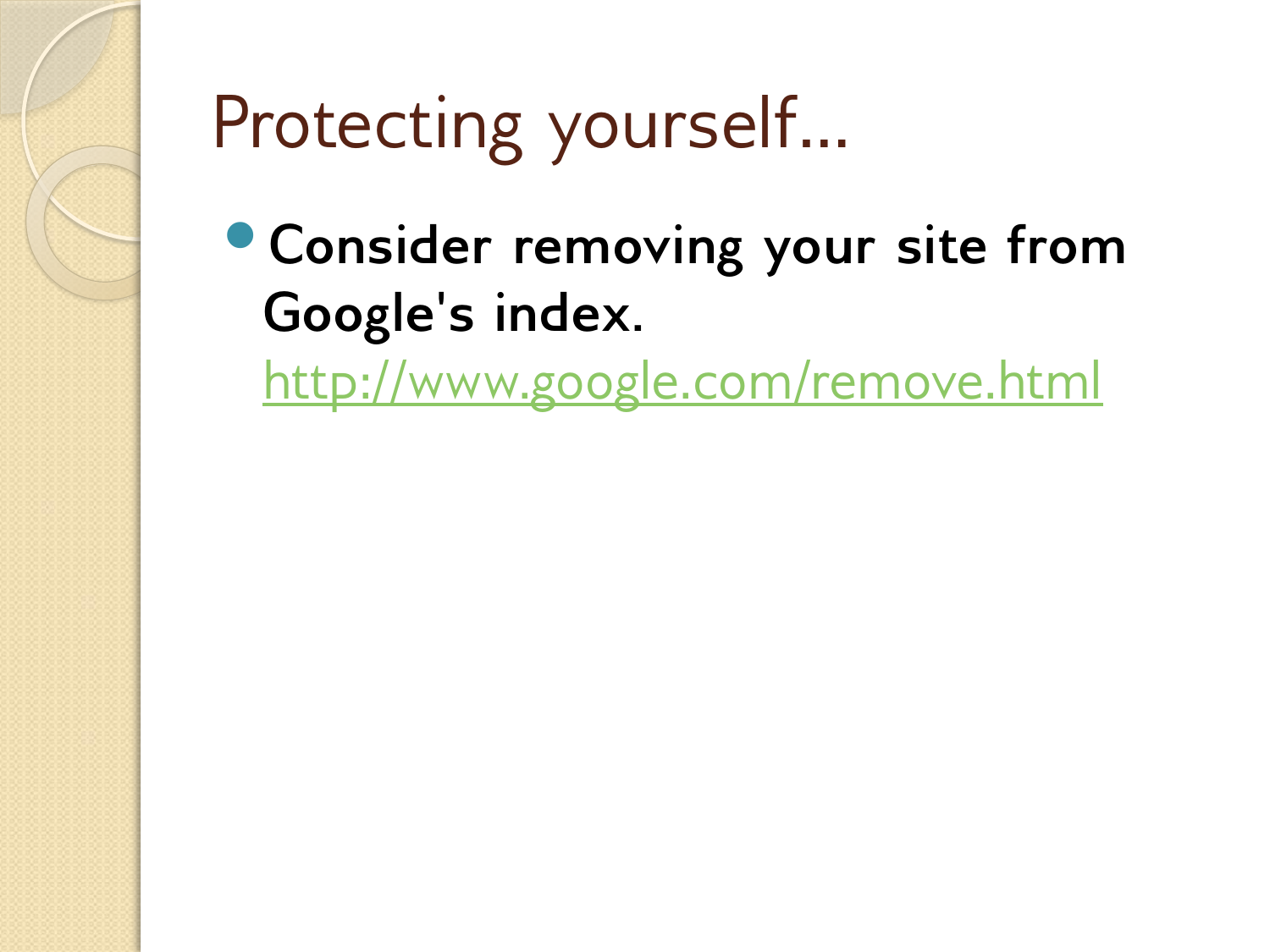

53
# Protecting yourself…
Consider removing your site from Google's index. http://www.google.com/remove.html